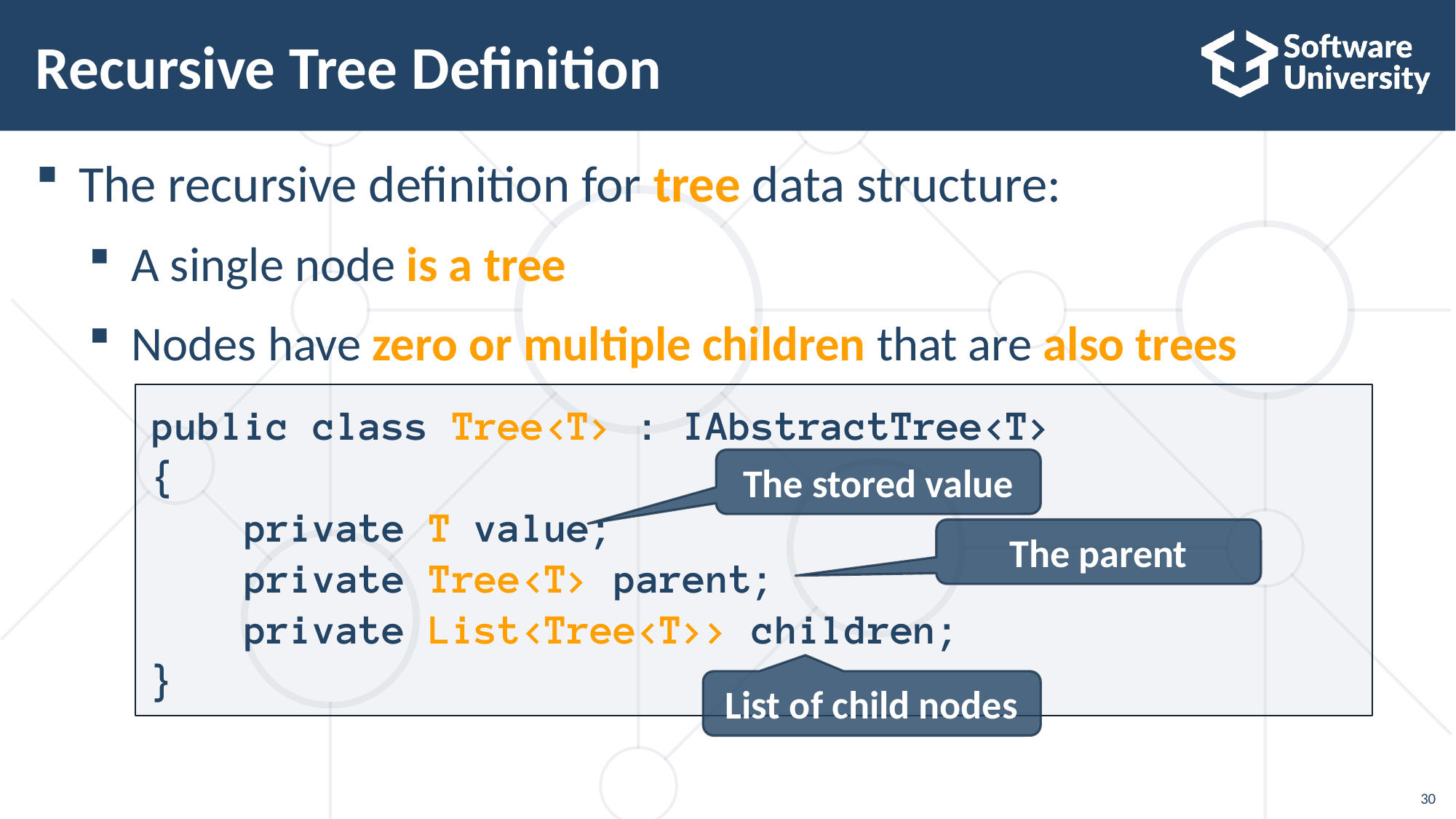

# Recursive Tree Definition
The recursive definition for tree data structure:
A single node is a tree
Nodes have zero or multiple children that are also trees
public class Tree<T> : IAbstractTree<T>
{
    private T value;
    private Tree<T> parent;
    private List<Tree<T>> children;
}
The stored value
The parent
List of child nodes
30